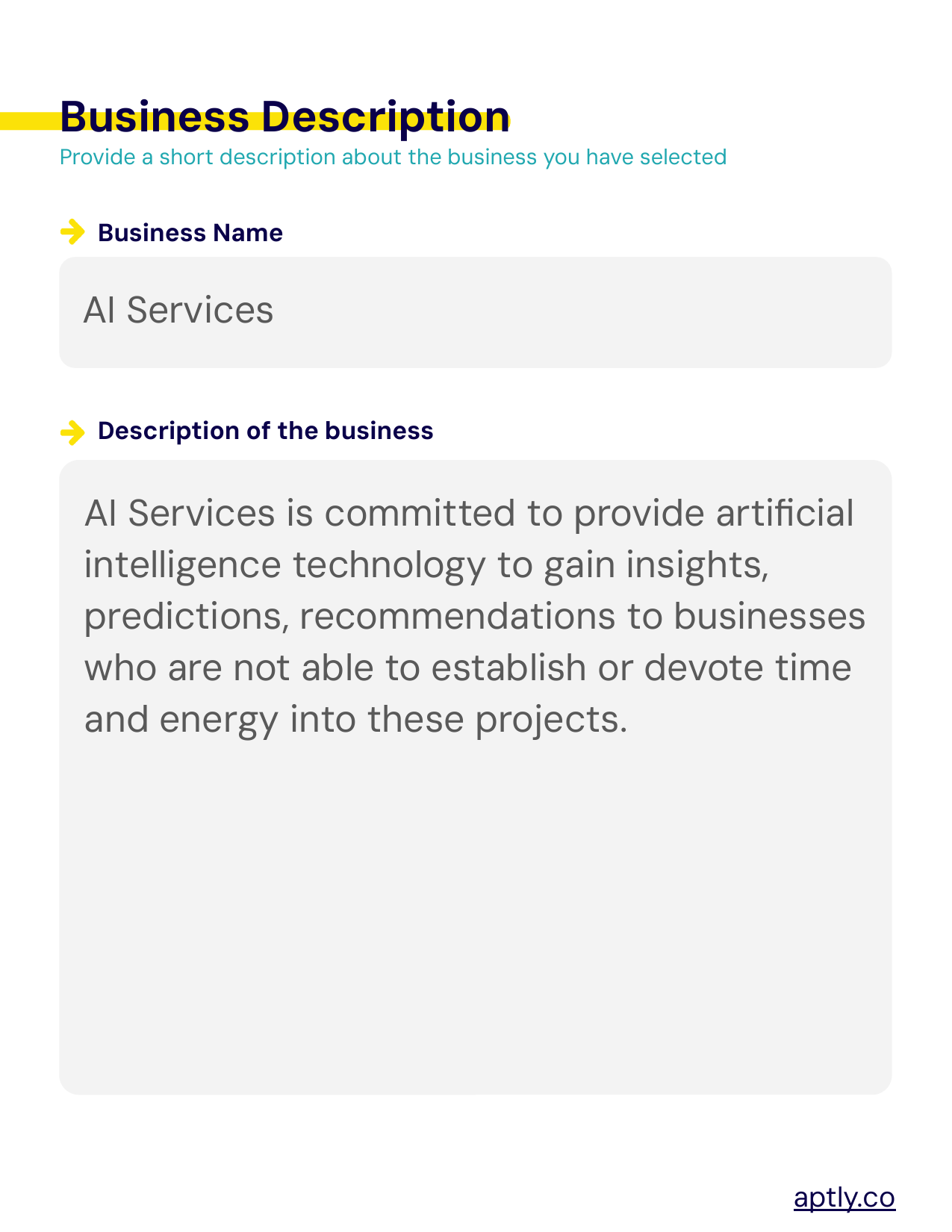

# AI Services
AI Services is committed to provide artificial intelligence technology to gain insights, predictions, recommendations to businesses who are not able to establish or devote time and energy into these projects.